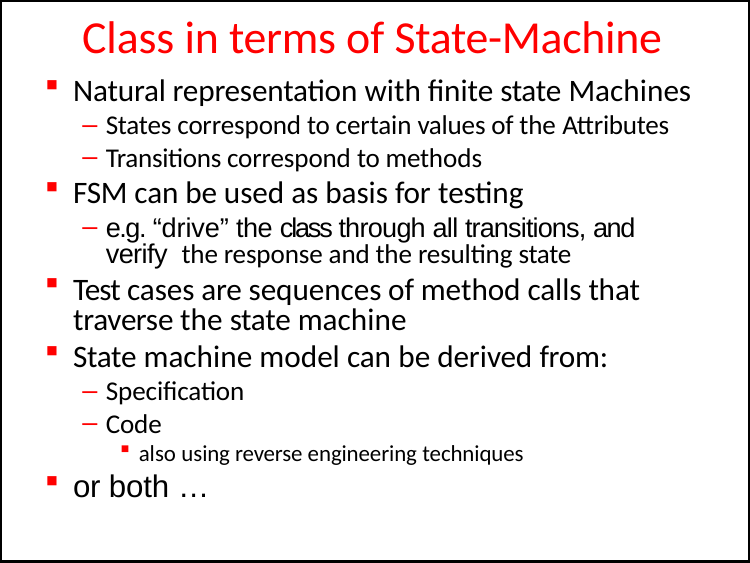

# Class in terms of State-Machine
Natural representation with finite state Machines
States correspond to certain values of the Attributes
Transitions correspond to methods
FSM can be used as basis for testing
e.g. “drive” the class through all transitions, and verify  the response and the resulting state
Test cases are sequences of method calls that  traverse the state machine
State machine model can be derived from:
Specification
Code
also using reverse engineering techniques
or both …